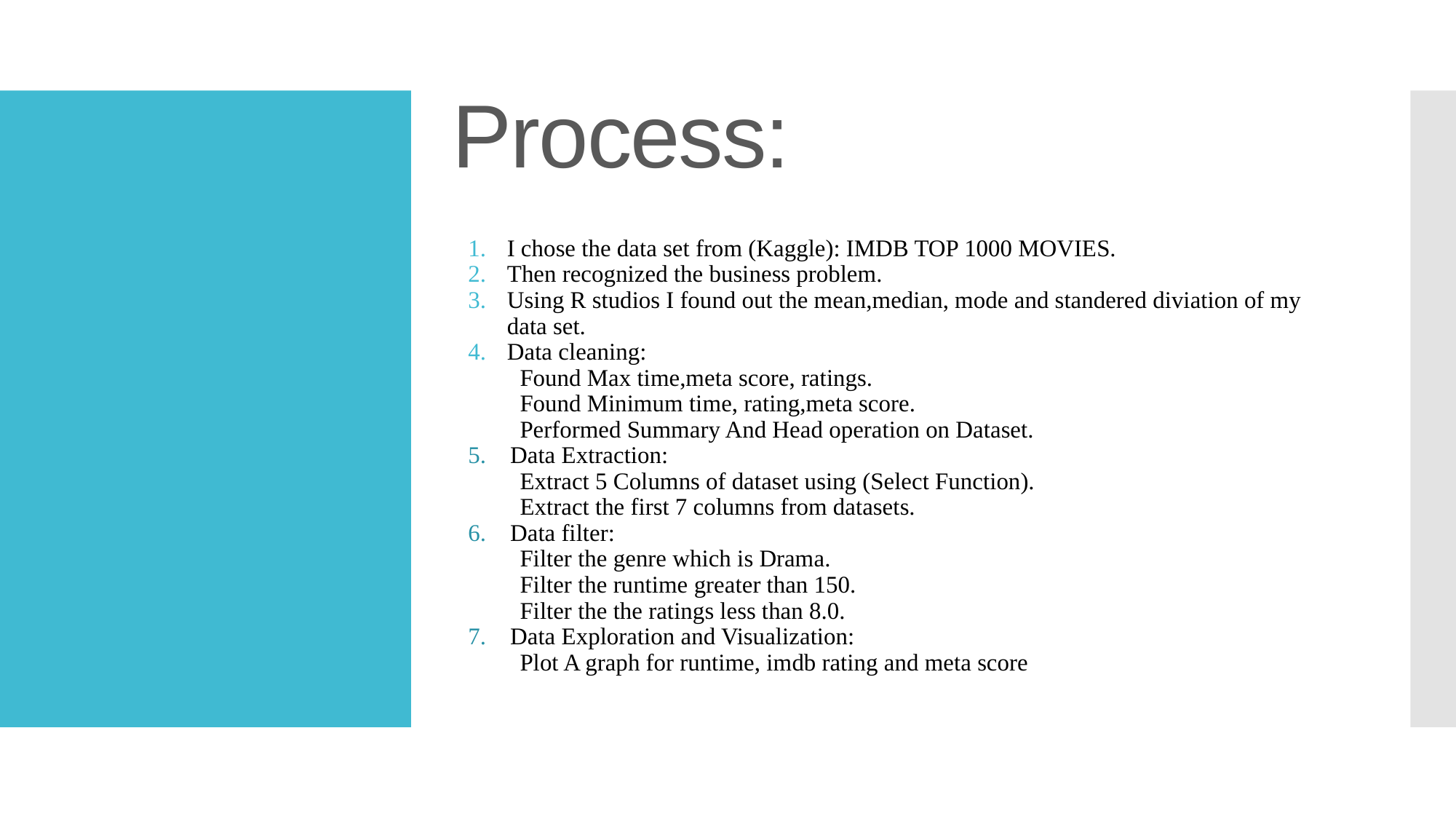

# Process:

I chose the data set from (Kaggle): IMDB TOP 1000 MOVIES.
Then recognized the business problem.
Using R studios I found out the mean,median, mode and standered diviation of my data set.
Data cleaning:
Found Max time,meta score, ratings.
Found Minimum time, rating,meta score.
Performed Summary And Head operation on Dataset.
5.    Data Extraction:
Extract 5 Columns of dataset using (Select Function).
Extract the first 7 columns from datasets.
6.    Data filter:
Filter the genre which is Drama.
Filter the runtime greater than 150.
Filter the the ratings less than 8.0.
7.    Data Exploration and Visualization:
Plot A graph for runtime, imdb rating and meta score